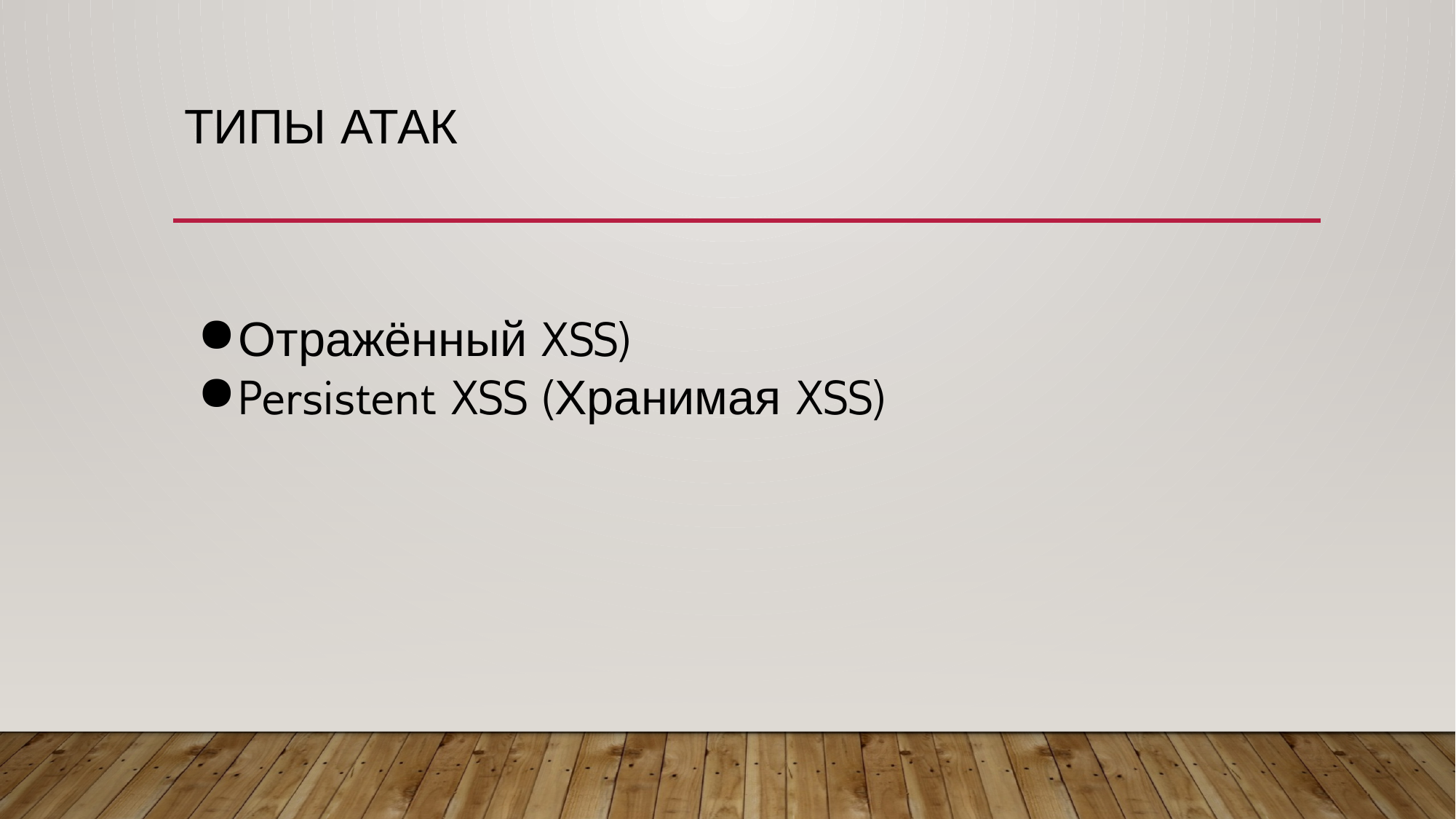

# Типы атак
Отражённый XSS)
Persistent XSS (Хранимая XSS)